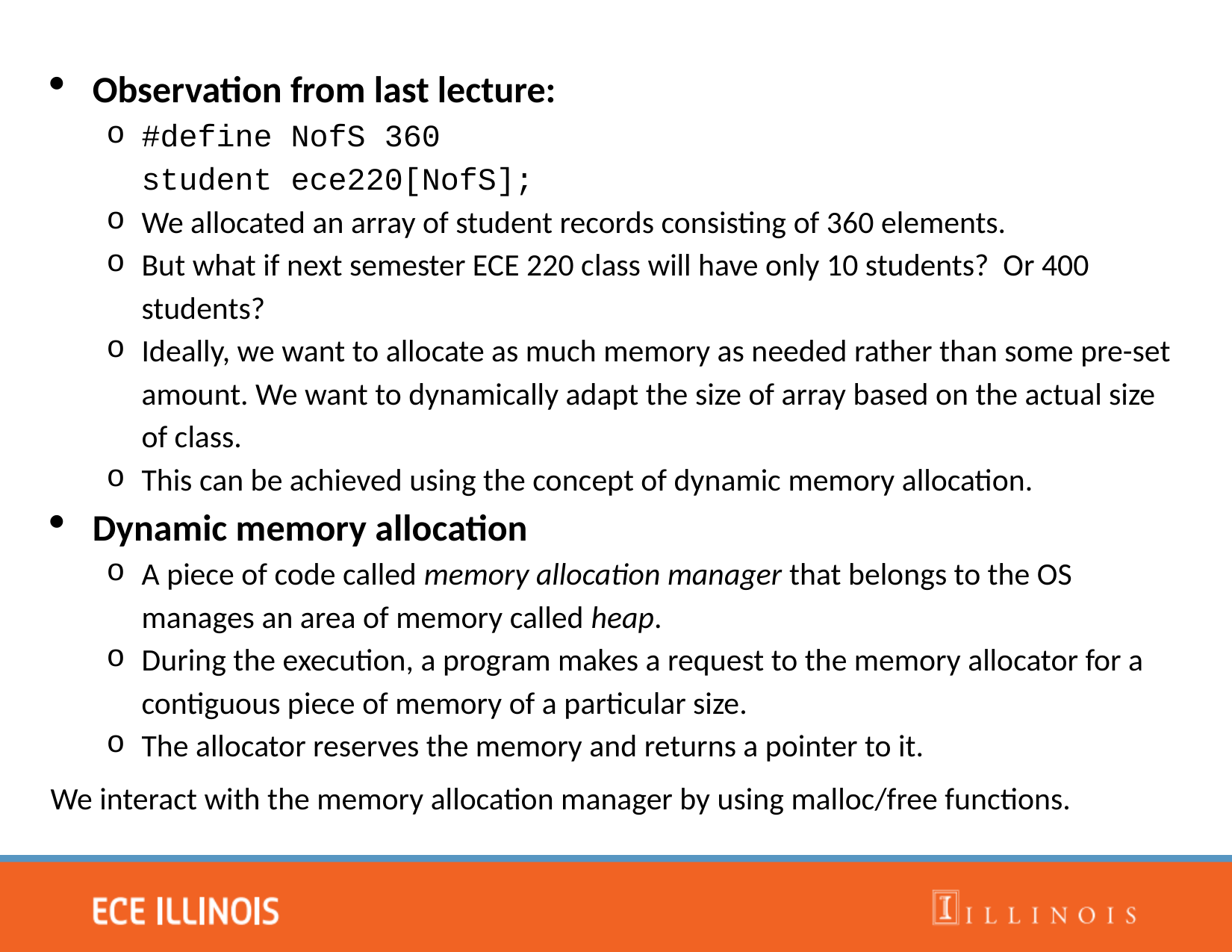

Observation from last lecture:
#define NofS 360
student ece220[NofS];
We allocated an array of student records consisting of 360 elements.
But what if next semester ECE 220 class will have only 10 students?  Or 400 students?
Ideally, we want to allocate as much memory as needed rather than some pre-set amount. We want to dynamically adapt the size of array based on the actual size of class.
This can be achieved using the concept of dynamic memory allocation.
Dynamic memory allocation
A piece of code called memory allocation manager that belongs to the OS manages an area of memory called heap.
During the execution, a program makes a request to the memory allocator for a contiguous piece of memory of a particular size.
The allocator reserves the memory and returns a pointer to it.
We interact with the memory allocation manager by using malloc/free functions.